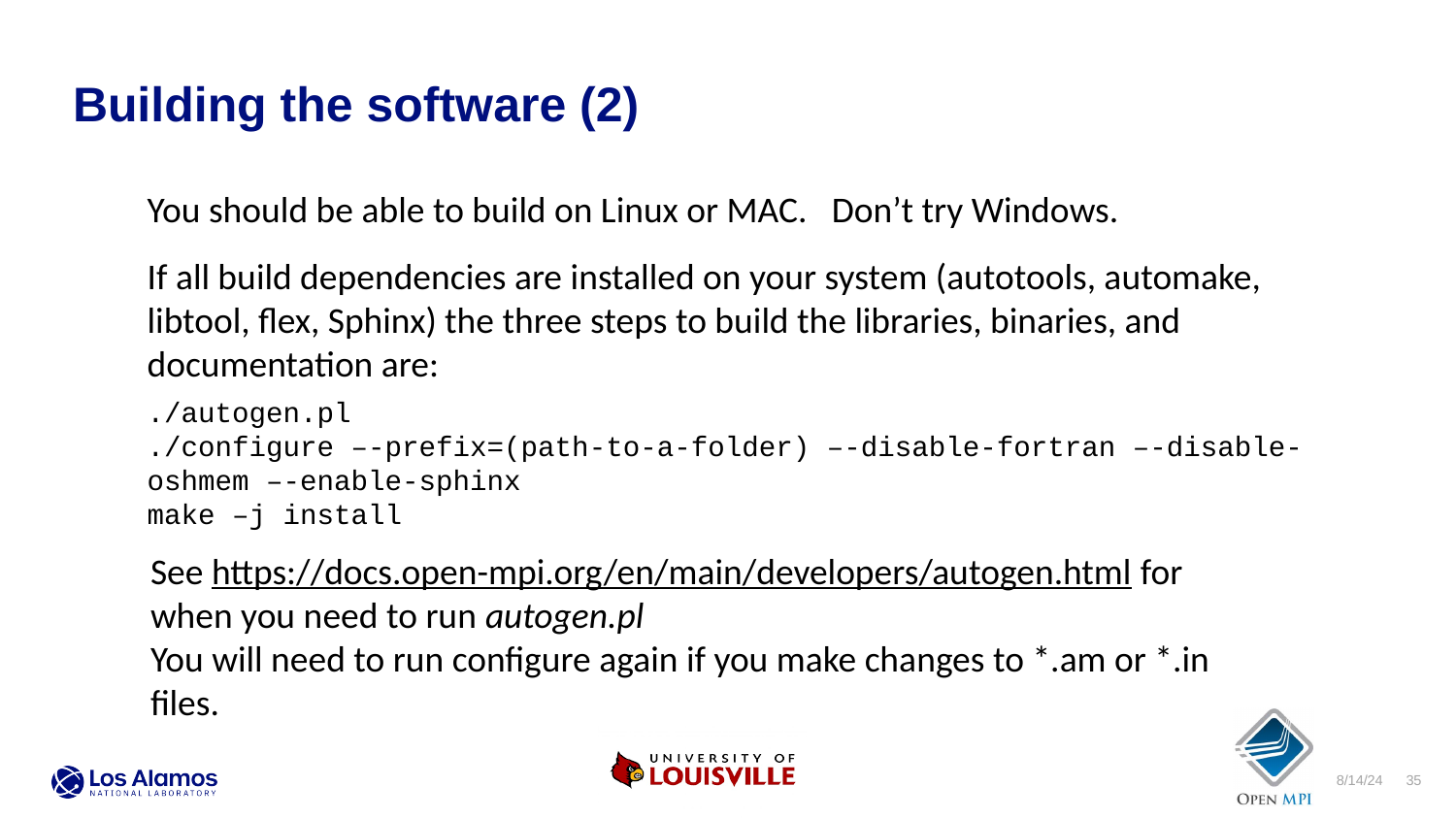

Building the software (2)
You should be able to build on Linux or MAC.   Don’t try Windows.
If all build dependencies are installed on your system (autotools, automake, libtool, flex, Sphinx) the three steps to build the libraries, binaries, and documentation are:
./autogen.pl
./configure –-prefix=(path-to-a-folder) –-disable-fortran –-disable-oshmem –-enable-sphinx
make –j install
See https://docs.open-mpi.org/en/main/developers/autogen.html for when you need to run autogen.pl
You will need to run configure again if you make changes to *.am or *.in files.